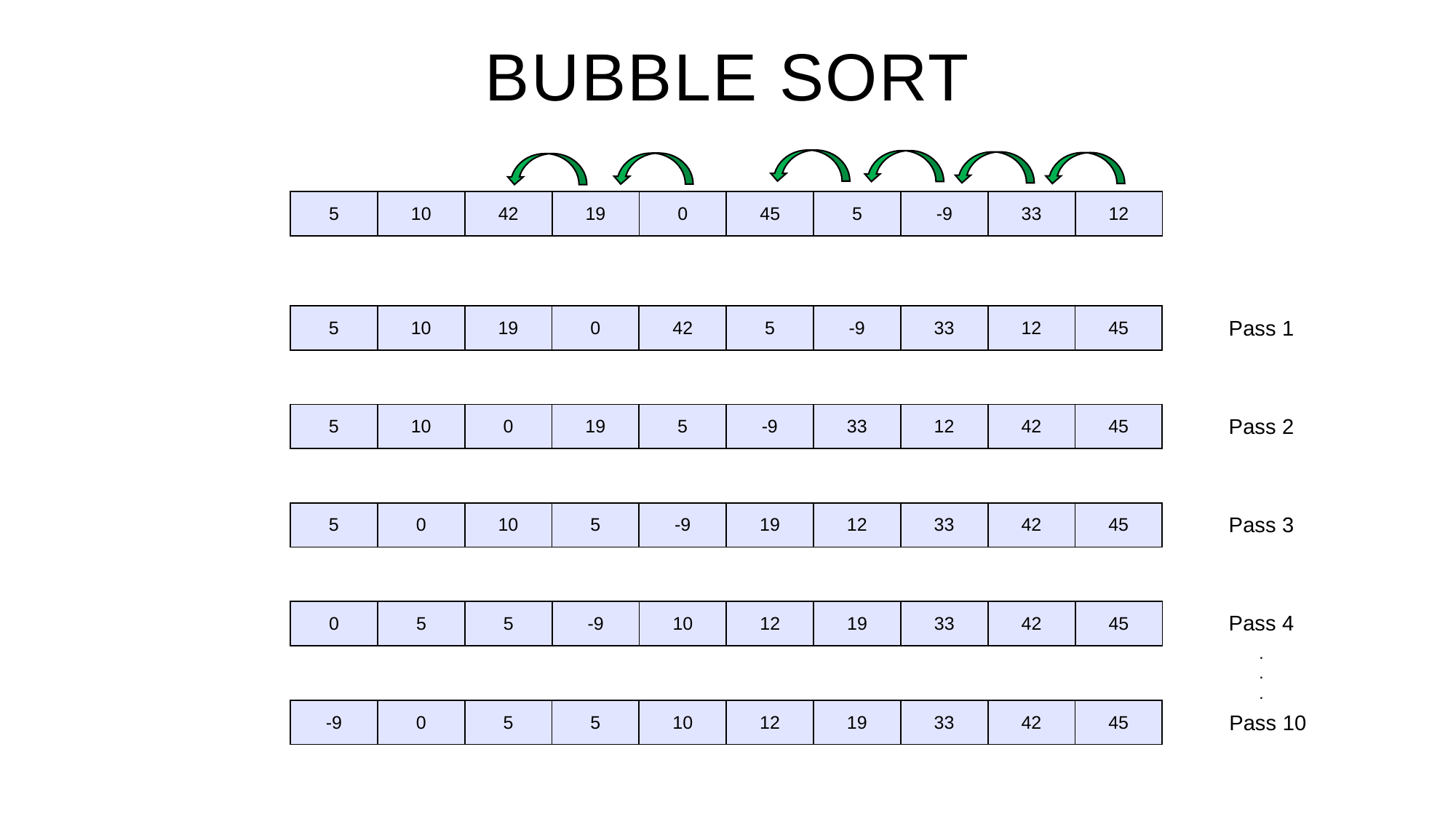

Bubble sort

| 5 | 10 | 42 | 19 | 0 | 45 | 5 | -9 | 33 | 12 |
| --- | --- | --- | --- | --- | --- | --- | --- | --- | --- |
| 5 | 10 | 19 | 0 | 42 | 5 | -9 | 33 | 12 | 45 |
| --- | --- | --- | --- | --- | --- | --- | --- | --- | --- |
Pass 1
| 5 | 10 | 0 | 19 | 5 | -9 | 33 | 12 | 42 | 45 |
| --- | --- | --- | --- | --- | --- | --- | --- | --- | --- |
Pass 2
| 5 | 0 | 10 | 5 | -9 | 19 | 12 | 33 | 42 | 45 |
| --- | --- | --- | --- | --- | --- | --- | --- | --- | --- |
Pass 3
| 0 | 5 | 5 | -9 | 10 | 12 | 19 | 33 | 42 | 45 |
| --- | --- | --- | --- | --- | --- | --- | --- | --- | --- |
Pass 4
.
.
.
| -9 | 0 | 5 | 5 | 10 | 12 | 19 | 33 | 42 | 45 |
| --- | --- | --- | --- | --- | --- | --- | --- | --- | --- |
Pass 10